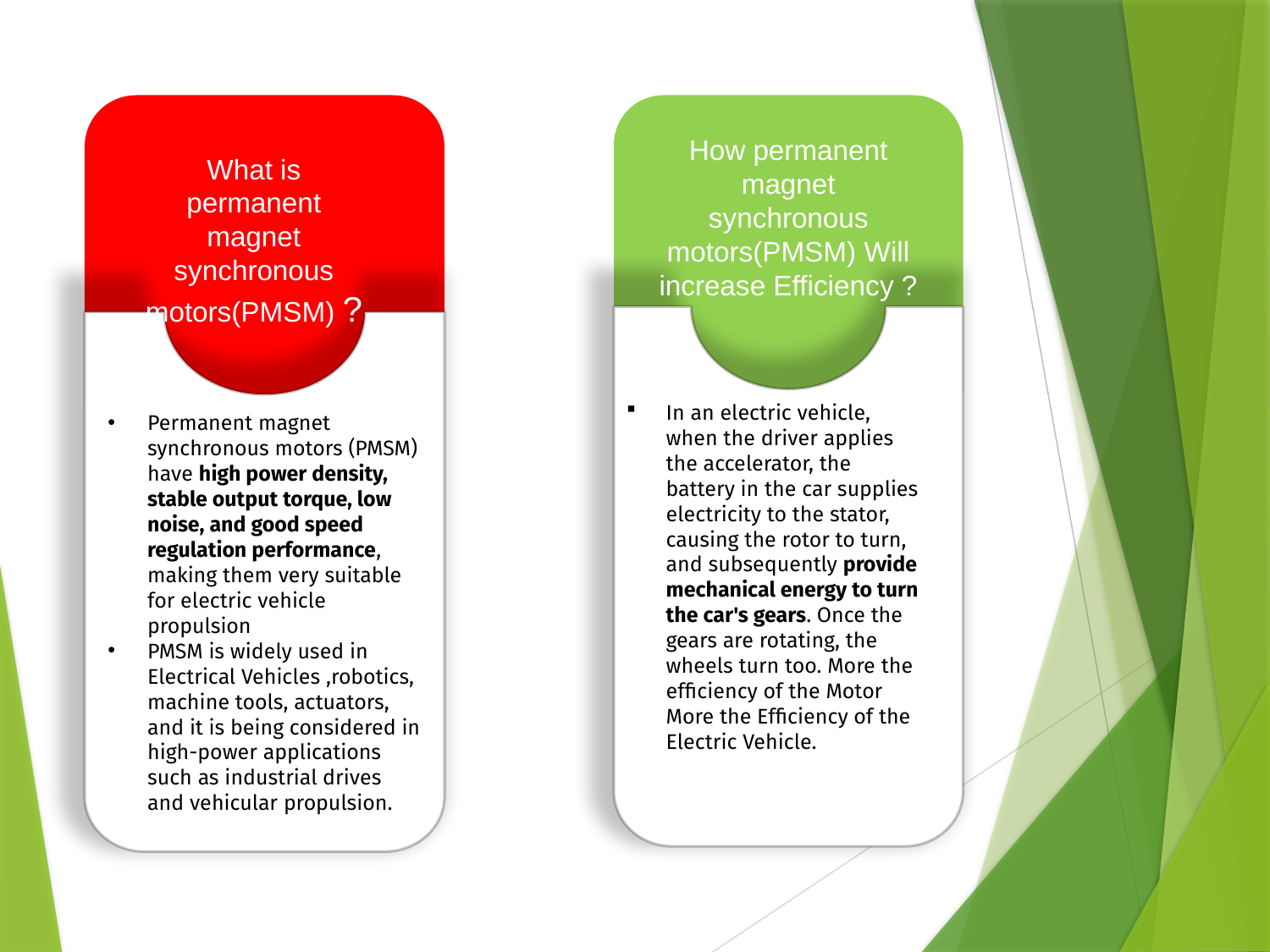

How permanent magnet synchronous motors(PMSM) Will increase Efficiency ?
What is permanent magnet synchronous motors(PMSM) ?

In an electric vehicle, when the driver applies the accelerator, the battery in the car supplies electricity to the stator, causing the rotor to turn, and subsequently provide mechanical energy to turn the car's gears. Once the gears are rotating, the wheels turn too. More the efficiency of the Motor More the Efficiency of the Electric Vehicle.
Permanent magnet synchronous motors (PMSM) have high power density, stable output torque, low noise, and good speed regulation performance, making them very suitable for electric vehicle propulsion
PMSM is widely used in Electrical Vehicles ,robotics, machine tools, actuators, and it is being considered in high-power applications such as industrial drives and vehicular propulsion.